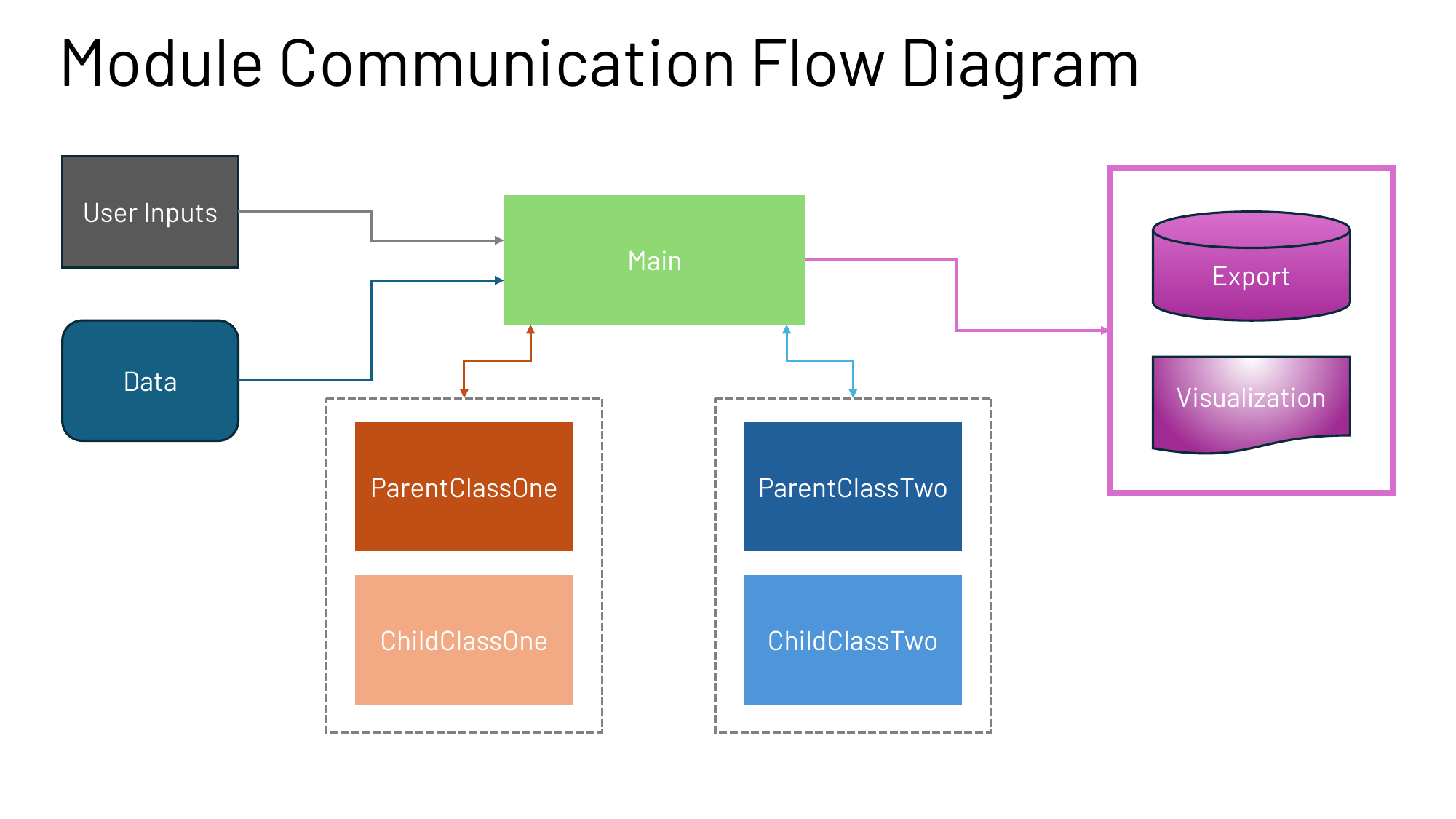

# Module Communication Flow Diagram
User Inputs

Main
Export
Data
Visualization

ParentClassOne
ParentClassTwo
ChildClassOne
ChildClassTwo